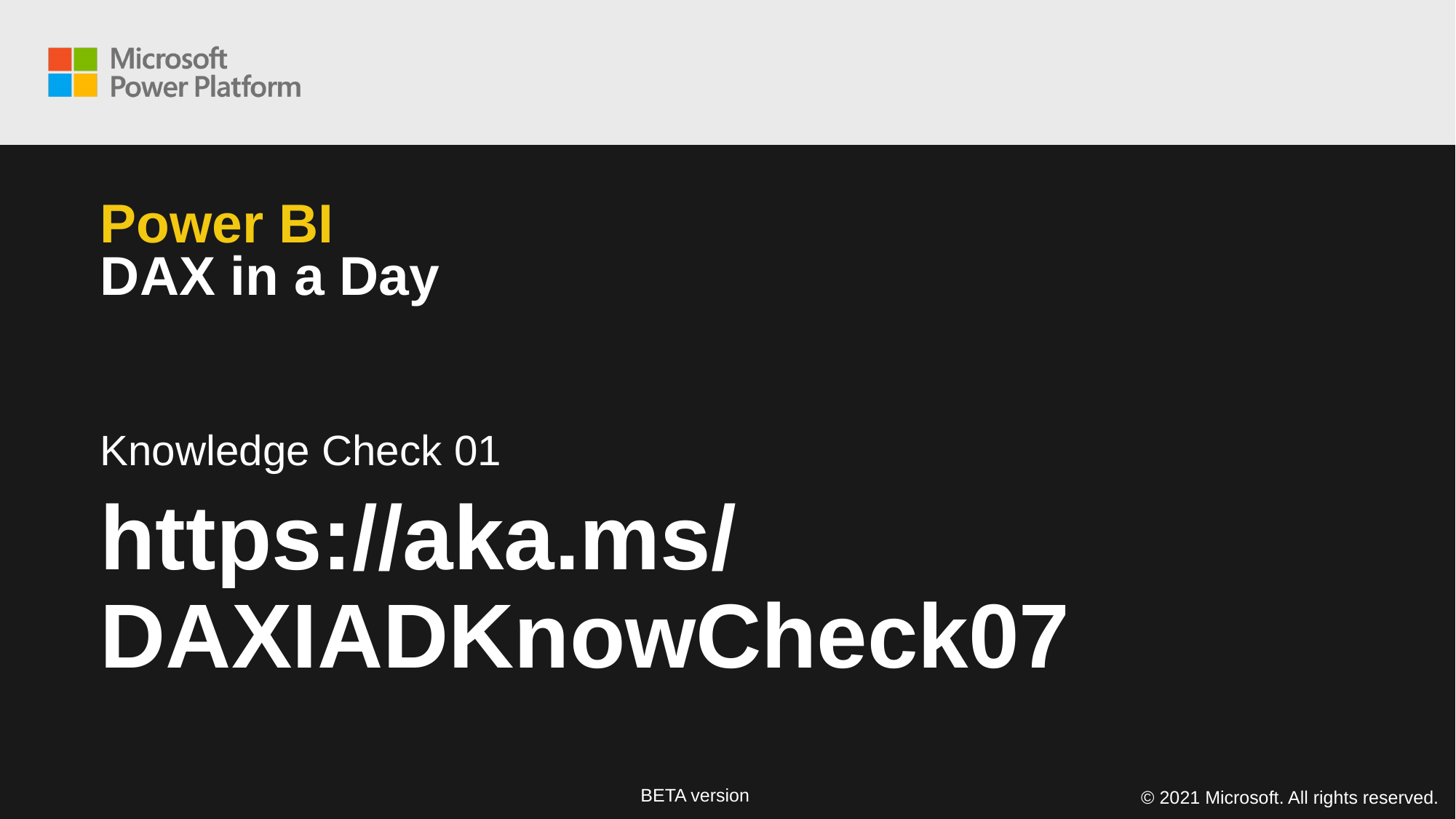

# Power BI DAX in a Day
Knowledge Check 01

https://aka.ms/DAXIADKnowCheck07
© 2021 Microsoft. All rights reserved.